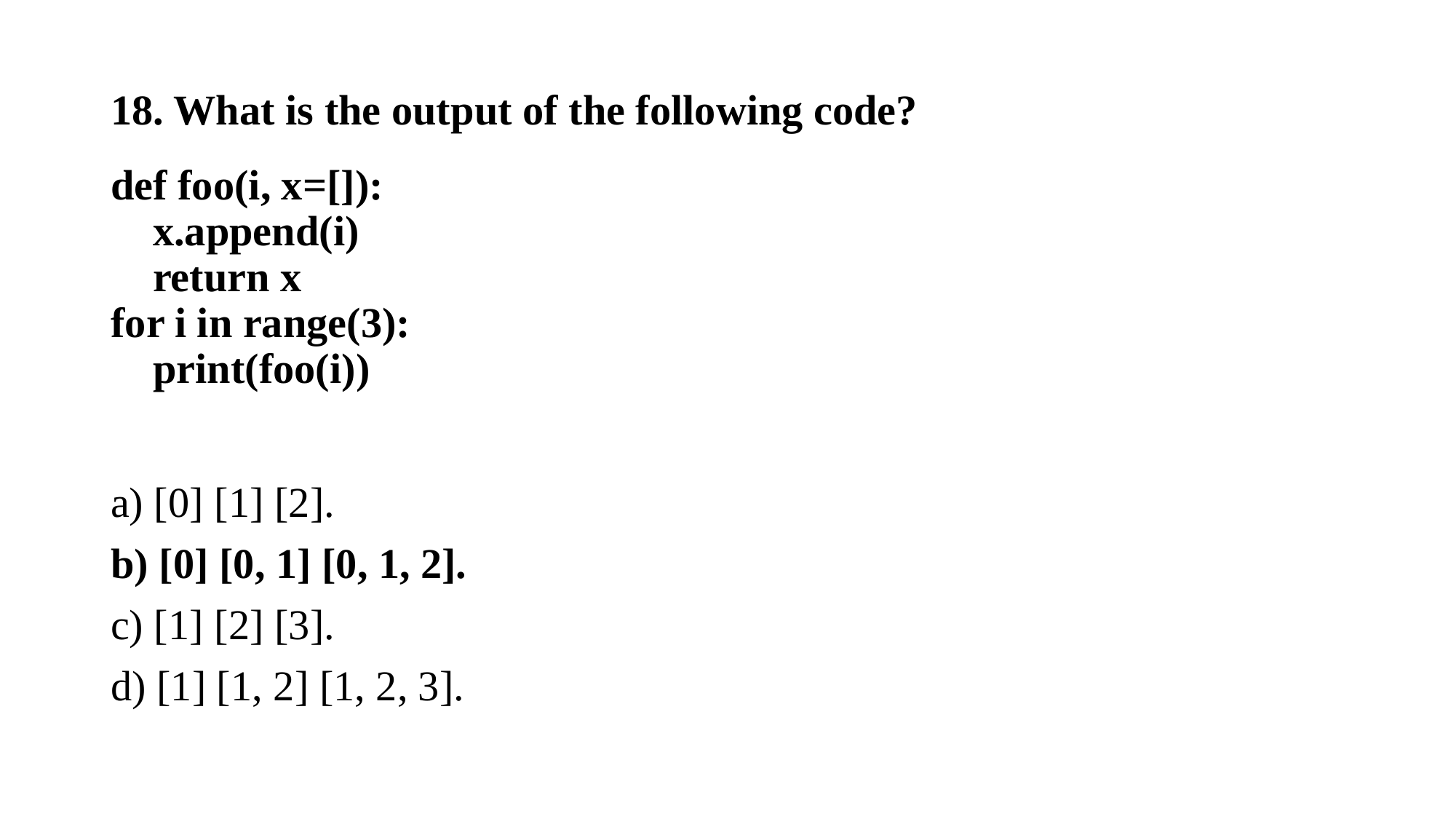

18. What is the output of the following code?
def foo(i, x=[]):
    x.append(i)
    return x
for i in range(3):
    print(foo(i))
a) [0] [1] [2].
b) [0] [0, 1] [0, 1, 2].
c) [1] [2] [3].
d) [1] [1, 2] [1, 2, 3].